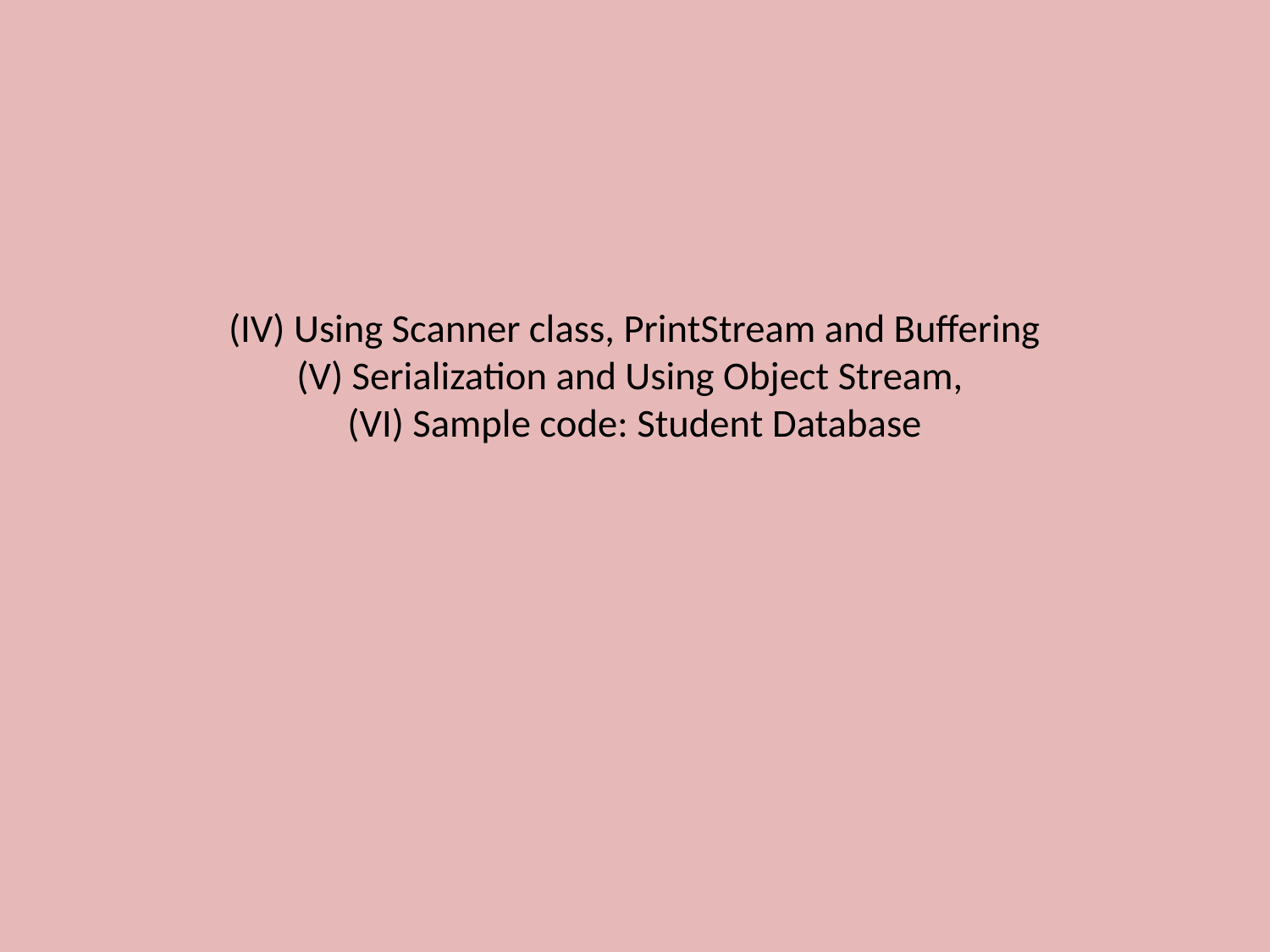

# (IV) Using Scanner class, PrintStream and Buffering (V) Serialization and Using Object Stream, (VI) Sample code: Student Database